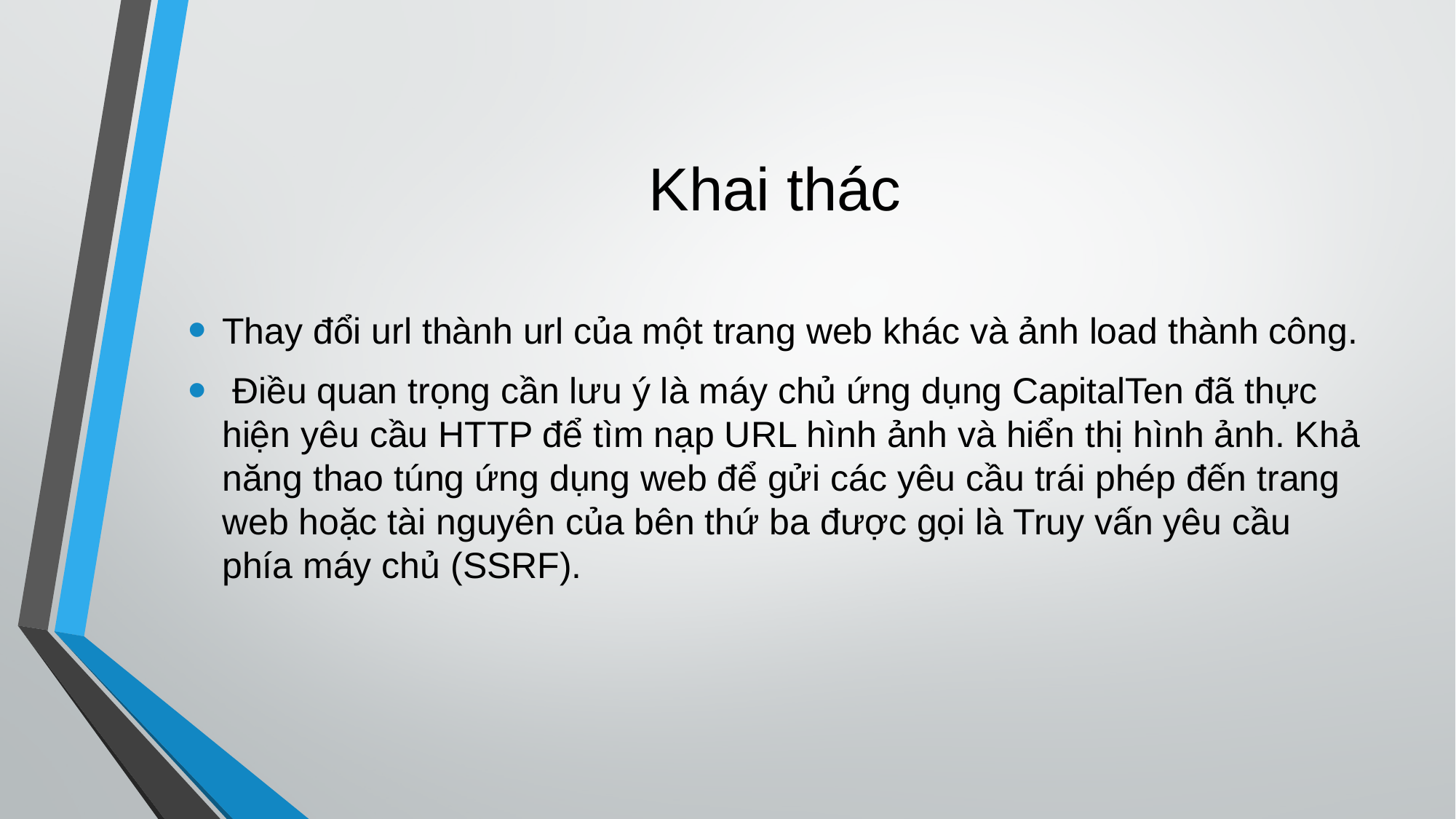

# Khai thác
Thay đổi url thành url của một trang web khác và ảnh load thành công.
 Điều quan trọng cần lưu ý là máy chủ ứng dụng CapitalTen đã thực hiện yêu cầu HTTP để tìm nạp URL hình ảnh và hiển thị hình ảnh. Khả năng thao túng ứng dụng web để gửi các yêu cầu trái phép đến trang web hoặc tài nguyên của bên thứ ba được gọi là Truy vấn yêu cầu phía máy chủ (SSRF).